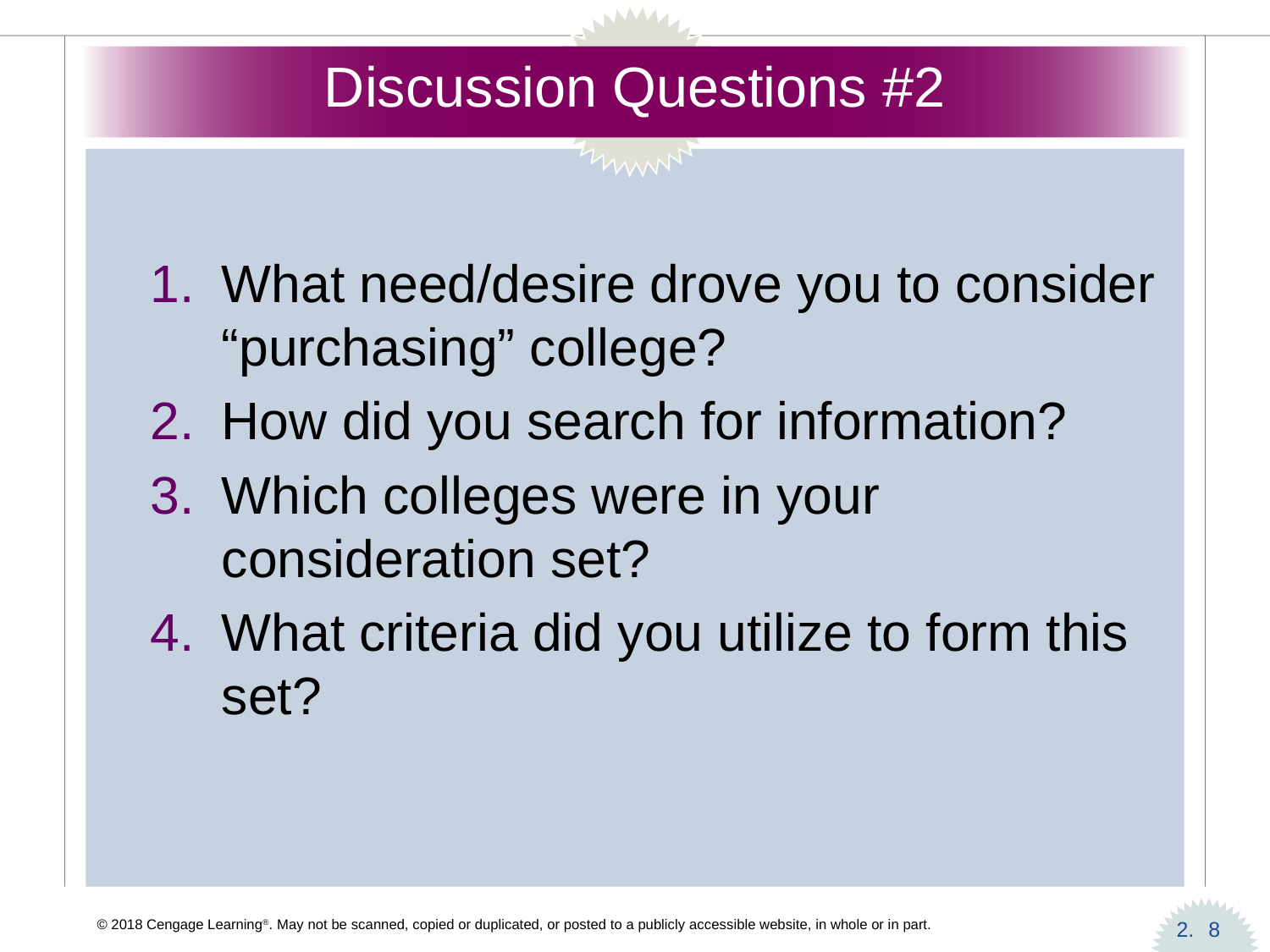

# Discussion Questions #2
What need/desire drove you to consider “purchasing” college?
How did you search for information?
Which colleges were in your consideration set?
What criteria did you utilize to form this set?

8